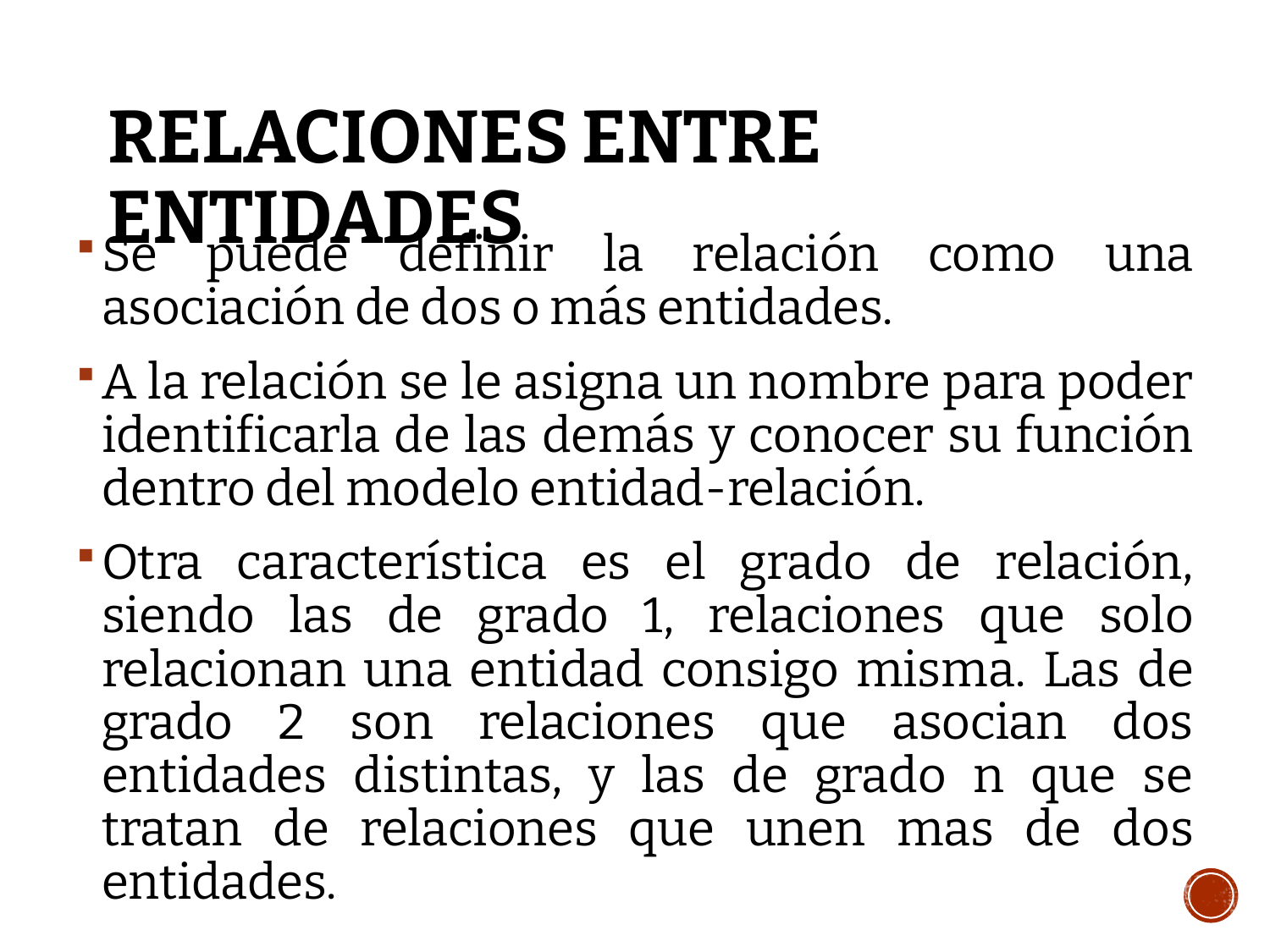

# RELACIONES ENTRE ENTIDADES
Se puede definir la relación como una asociación de dos o más entidades.
A la relación se le asigna un nombre para poder identificarla de las demás y conocer su función dentro del modelo entidad-relación.
Otra característica es el grado de relación, siendo las de grado 1, relaciones que solo relacionan una entidad consigo misma. Las de grado 2 son relaciones que asocian dos entidades distintas, y las de grado n que se tratan de relaciones que unen mas de dos entidades.